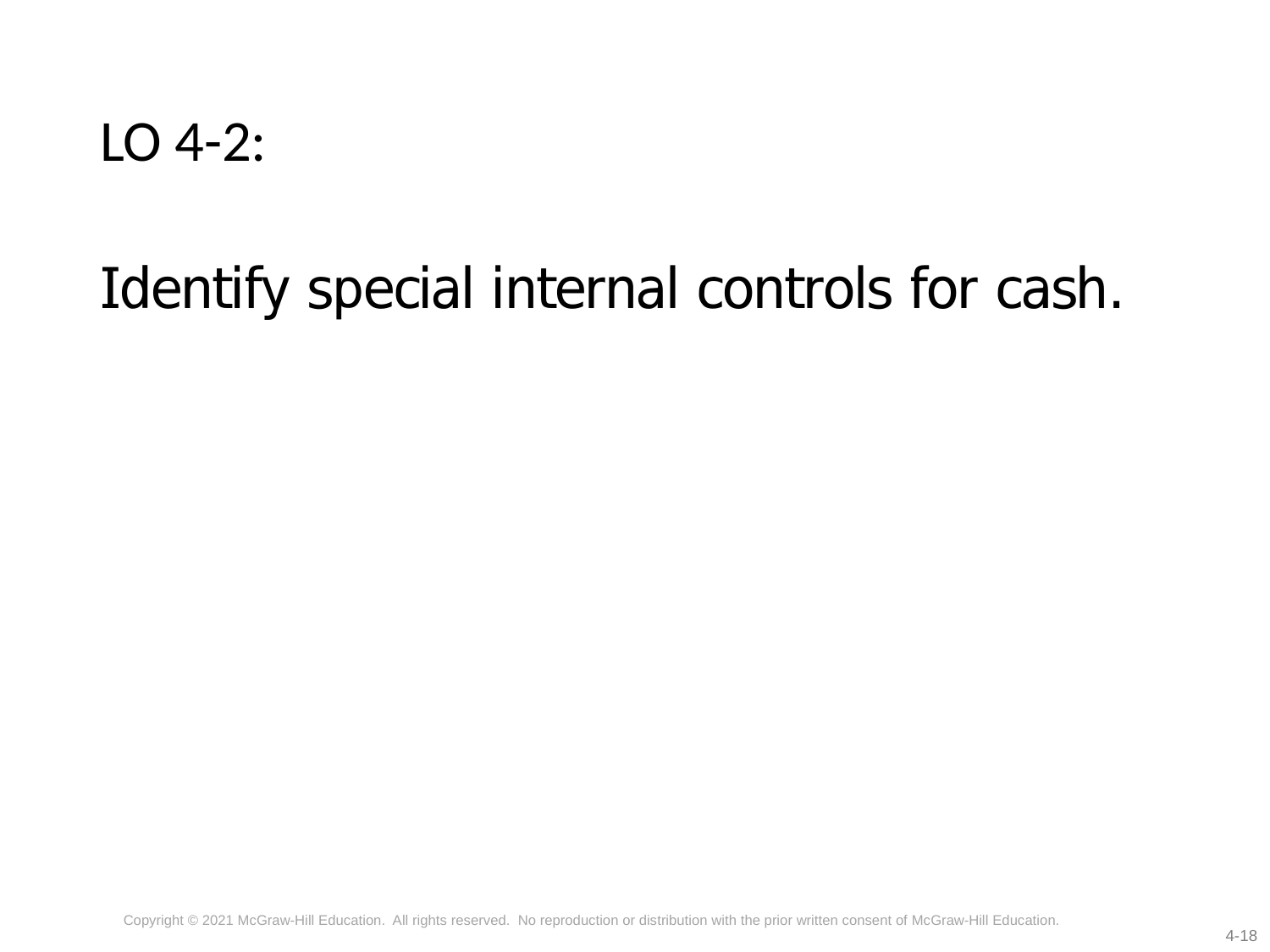

# LO 4-2:

Identify special internal controls for cash.